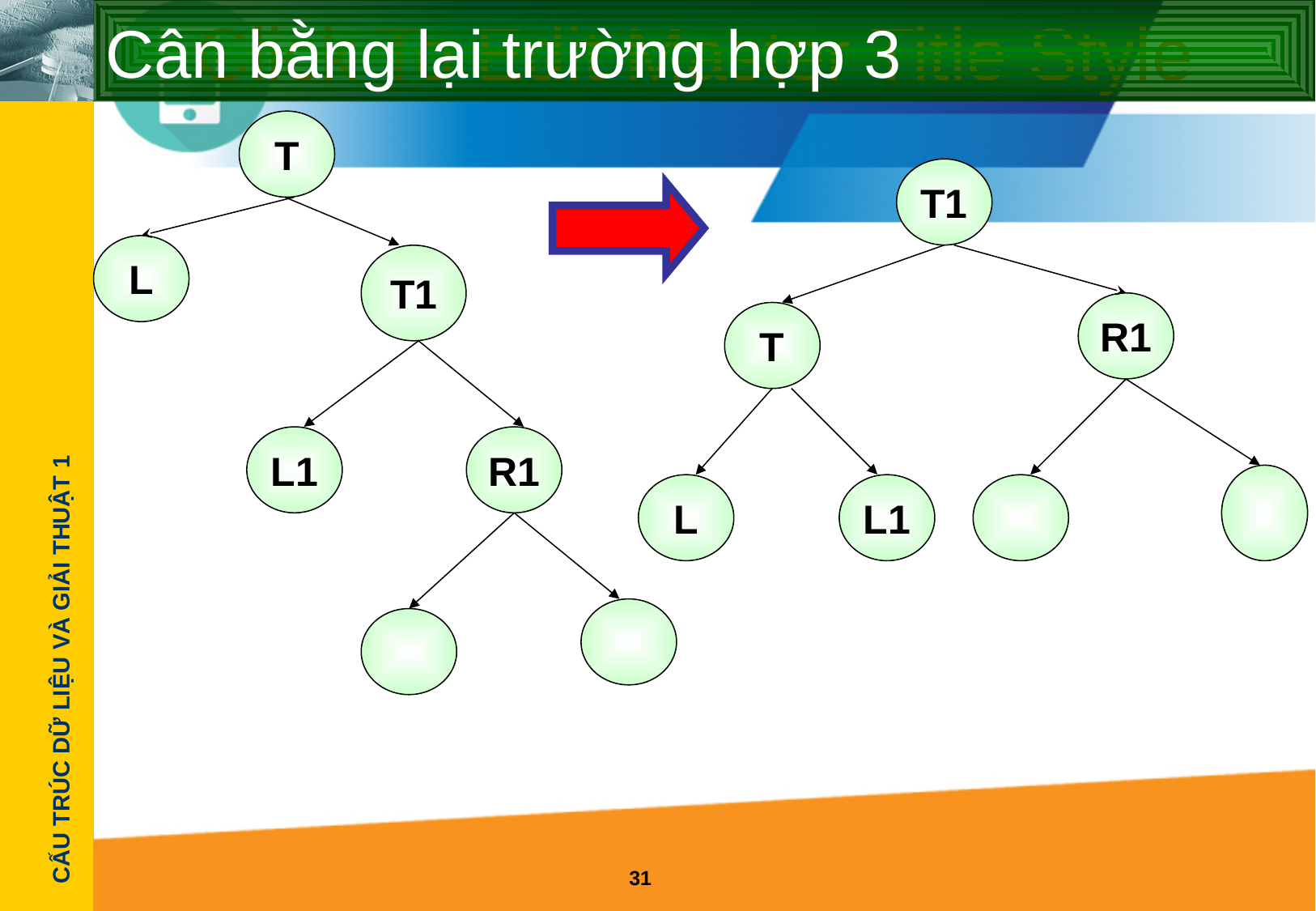

# Cân bằng lại trường hợp 3
T

L
T1

L1
R1

T1

R1
T

L
L1